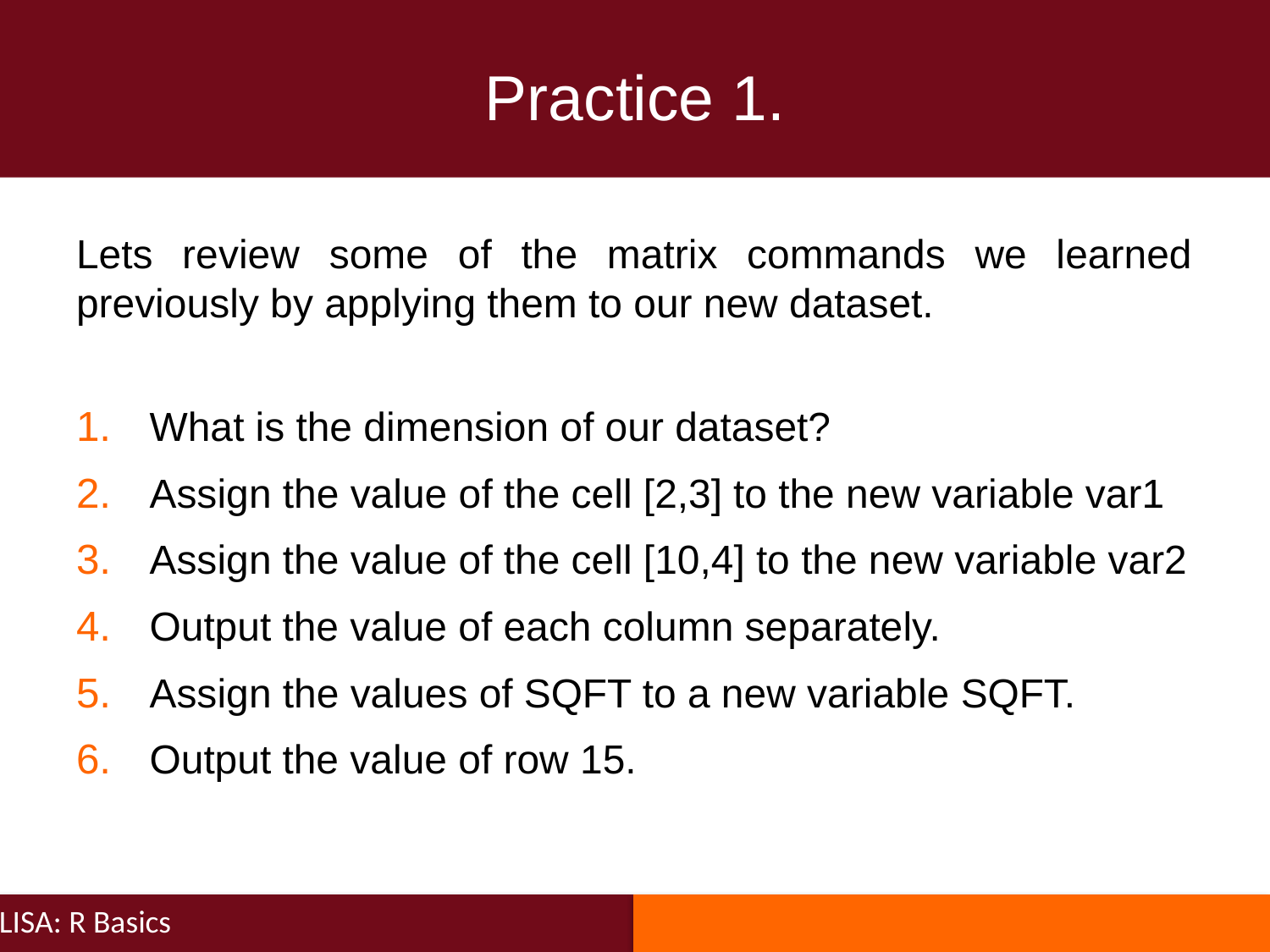

Practice 1.

Lets review some of the matrix commands we learned previously by applying them to our new dataset.

What is the dimension of our dataset?
Assign the value of the cell [2,3] to the new variable var1
Assign the value of the cell [10,4] to the new variable var2
Output the value of each column separately.
Assign the values of SQFT to a new variable SQFT.
Output the value of row 15.

LISA: R Basics